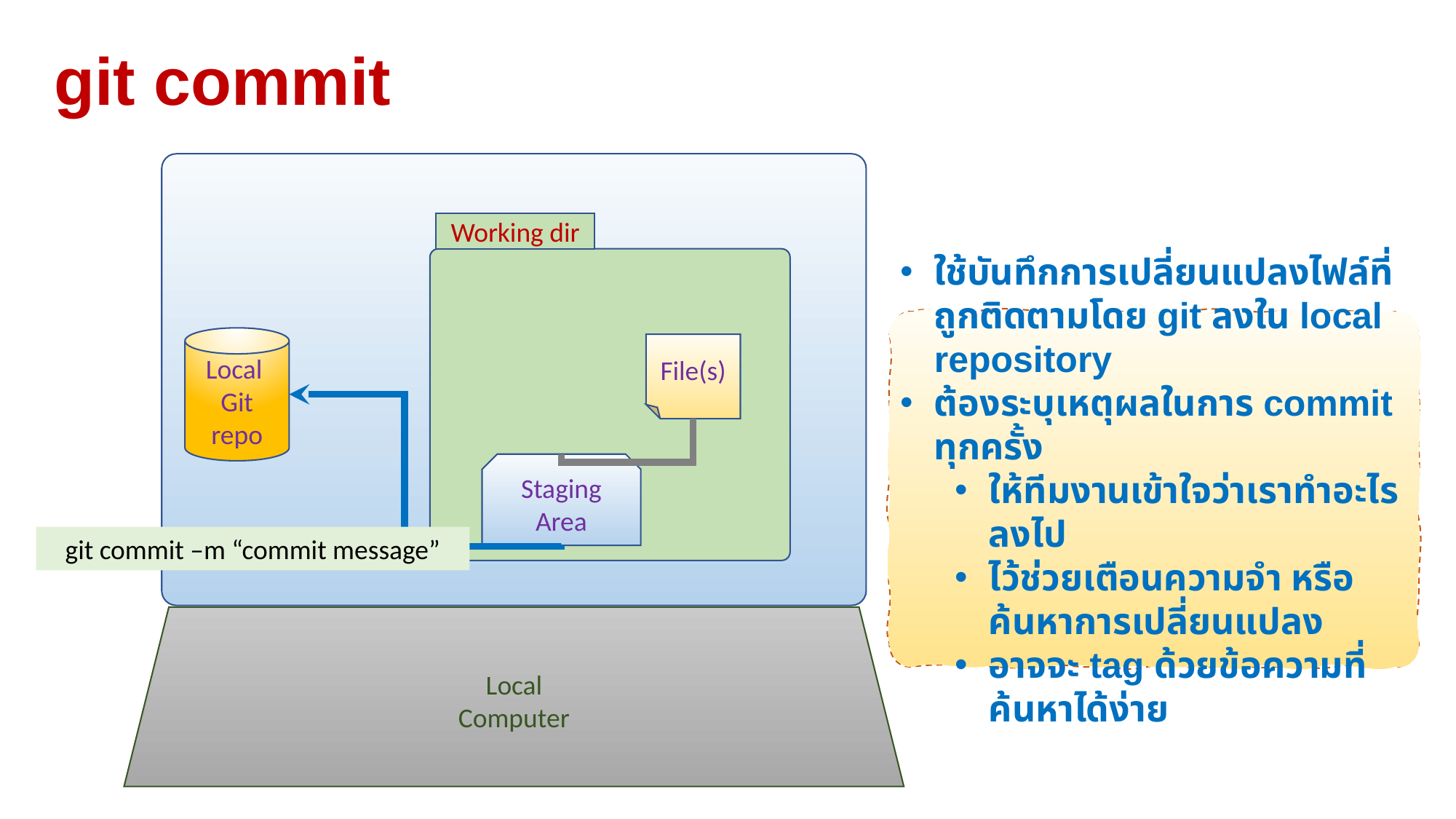

# git commit

Working dir

ใช้บันทึกการเปลี่ยนแปลงไฟล์ที่ถูกติดตามโดย git ลงใน local repository
ต้องระบุเหตุผลในการ commit ทุกครั้ง
ให้ทีมงานเข้าใจว่าเราทำอะไรลงไป
ไว้ช่วยเตือนความจำ หรือค้นหาการเปลี่ยนแปลง
อาจจะ tag ด้วยข้อความที่ค้นหาได้ง่าย
Local
Git
repo
File(s)
Staging
Area
git commit –m “commit message”
Local
Computer